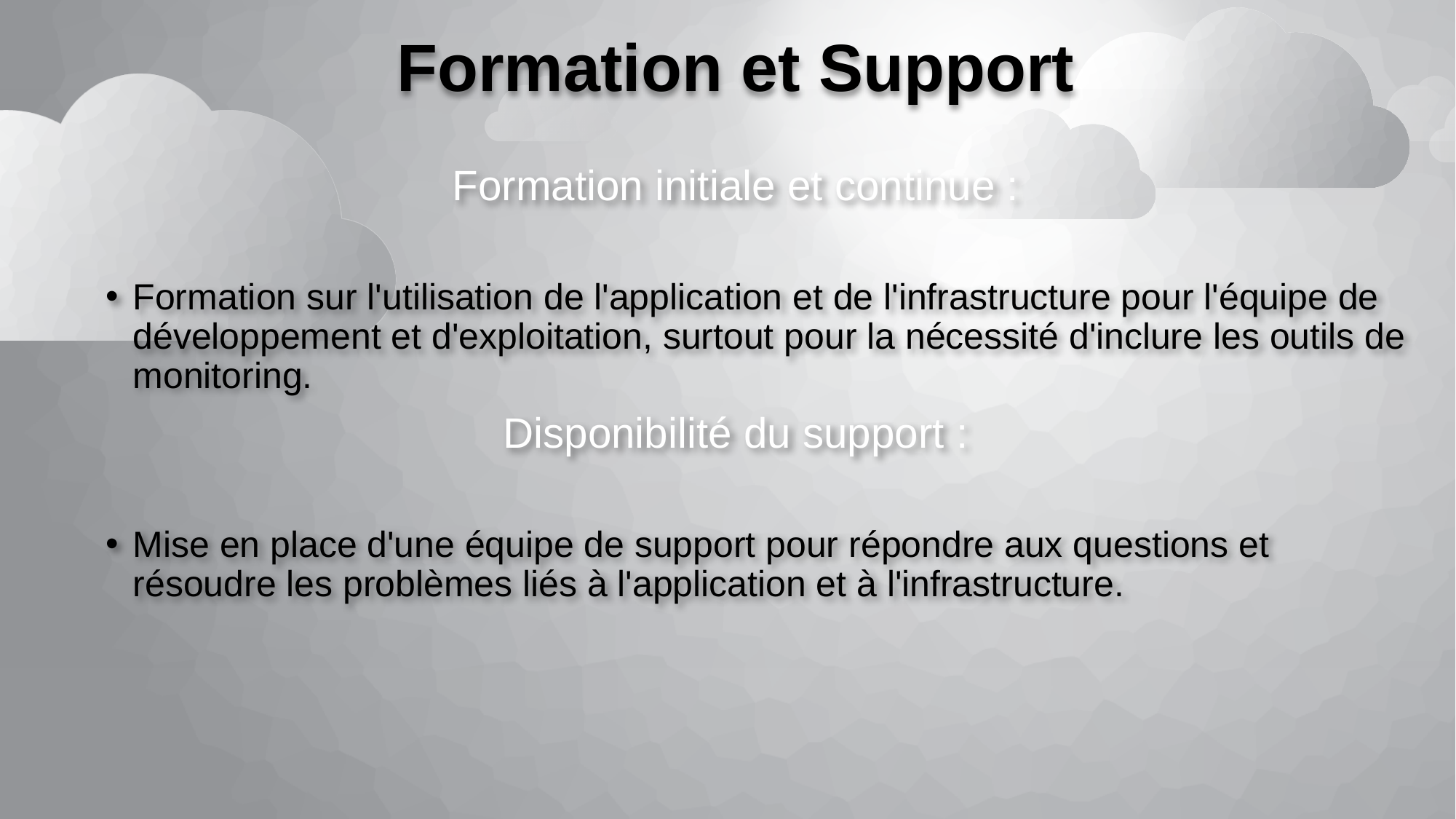

# Formation et Support
Formation initiale et continue :

Formation sur l'utilisation de l'application et de l'infrastructure pour l'équipe de développement et d'exploitation, surtout pour la nécessité d'inclure les outils de monitoring.
Disponibilité du support :

Mise en place d'une équipe de support pour répondre aux questions et résoudre les problèmes liés à l'application et à l'infrastructure.